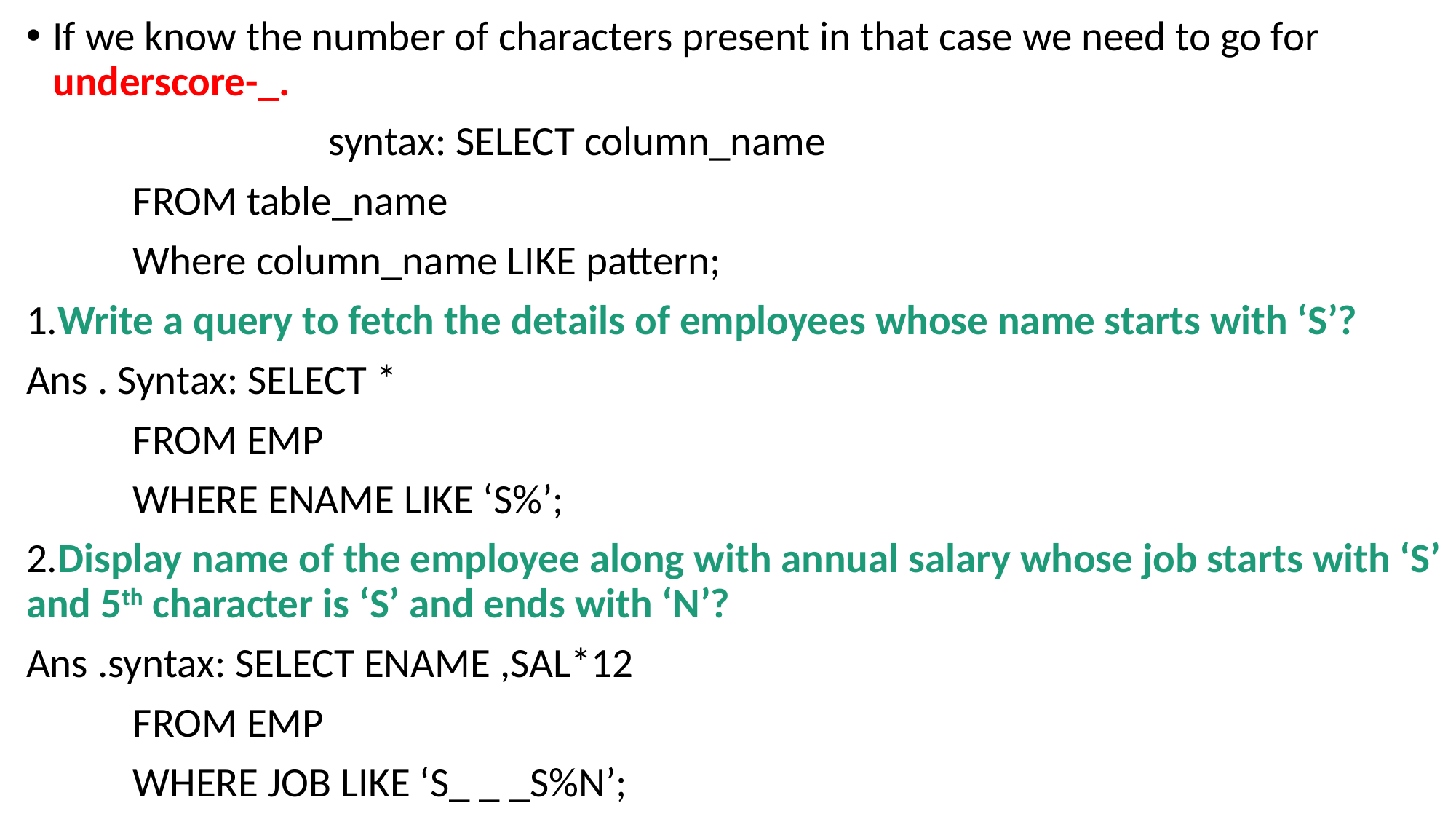

If we know the number of characters present in that case we need to go for underscore-_.
                                syntax: SELECT column_name
				FROM table_name
				Where column_name LIKE pattern;
1.Write a query to fetch the details of employees whose name starts with ‘S’?
Ans . Syntax: SELECT *
		FROM EMP
		WHERE ENAME LIKE ‘S%’;
2.Display name of the employee along with annual salary whose job starts with ‘S’ and 5th character is ‘S’ and ends with ‘N’?
Ans .syntax: SELECT ENAME ,SAL*12
		FROM EMP
		WHERE JOB LIKE ‘S_ _ _S%N’;